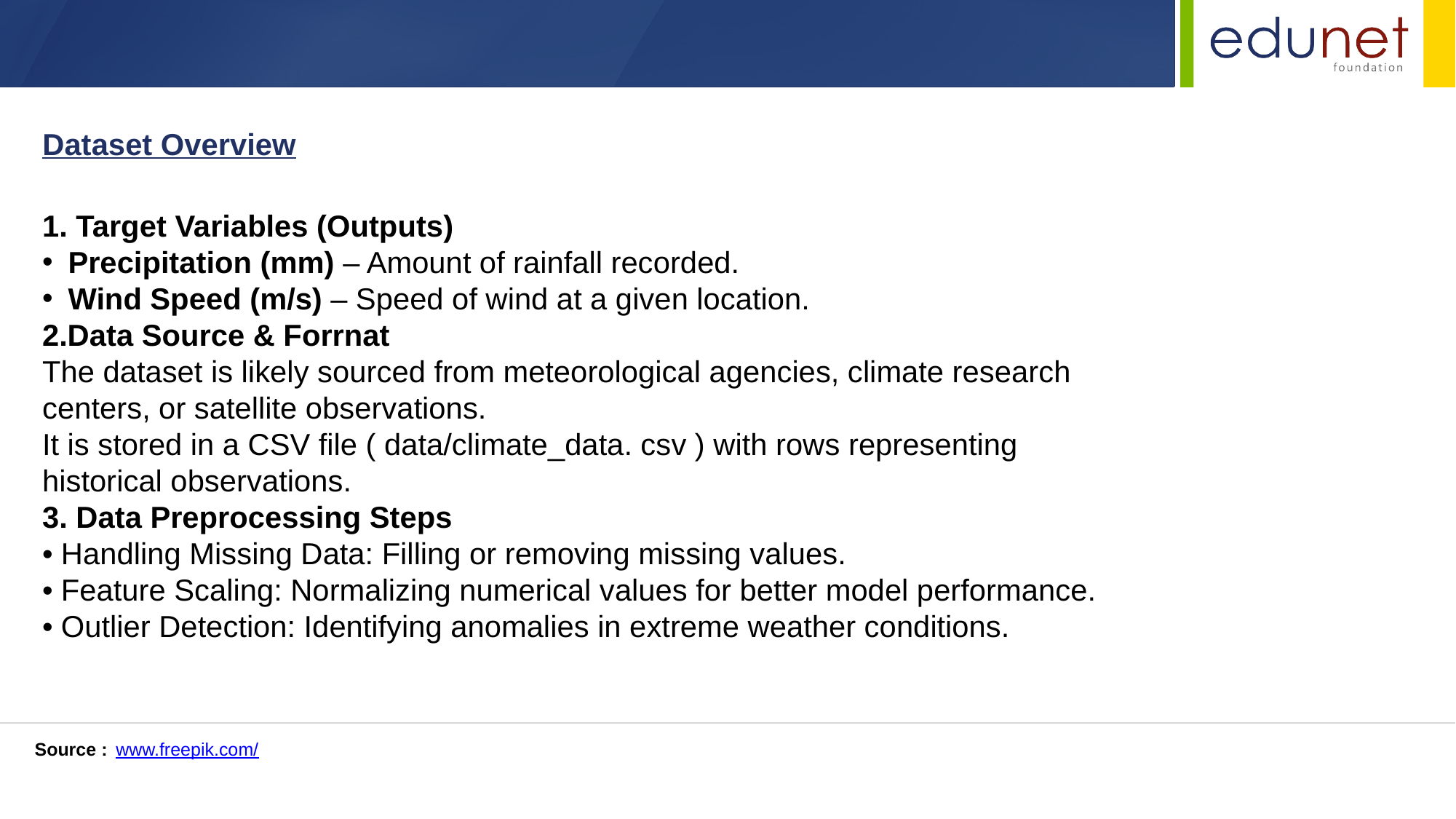

Dataset Overview
1. Target Variables (Outputs)
Precipitation (mm) – Amount of rainfall recorded.
Wind Speed (m/s) – Speed of wind at a given location.
2.Data Source & Forrnat
The dataset is likely sourced from meteorological agencies, climate research
centers, or satellite observations.
It is stored in a CSV file ( data/climate_data. csv ) with rows representing
historical observations.
3. Data Preprocessing Steps
• Handling Missing Data: Filling or removing missing values.
• Feature Scaling: Normalizing numerical values for better model performance.
• Outlier Detection: Identifying anomalies in extreme weather conditions.
Source :
www.freepik.com/